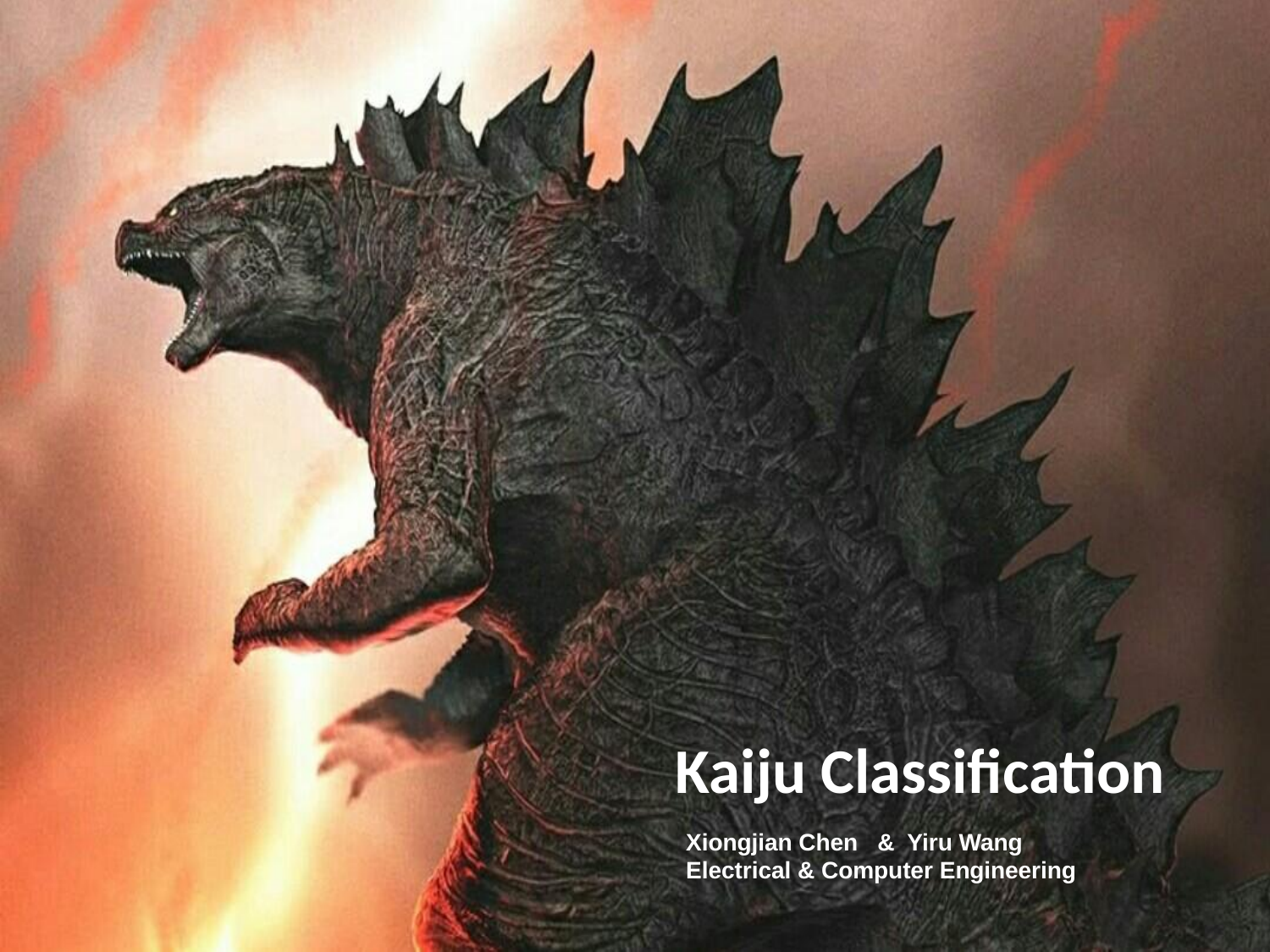

# Kaiju Classification
Xiongjian Chen   &  Yiru Wang
Electrical & Computer Engineering